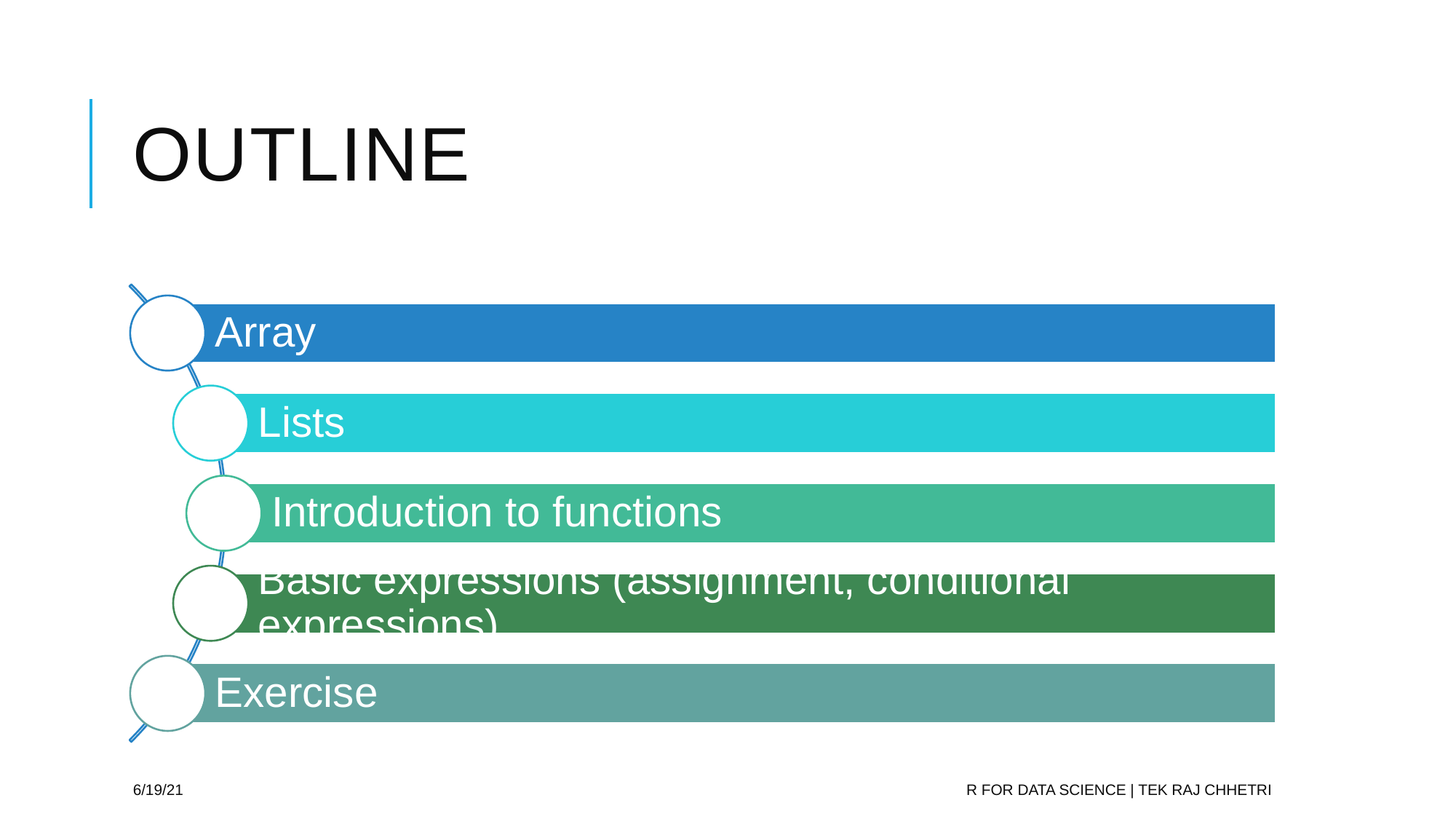

# Outline
Array
Lists
Introduction to functions
Basic expressions (assignment, conditional expressions)
Exercise
6/19/21
R for Data Science | Tek Raj Chhetri